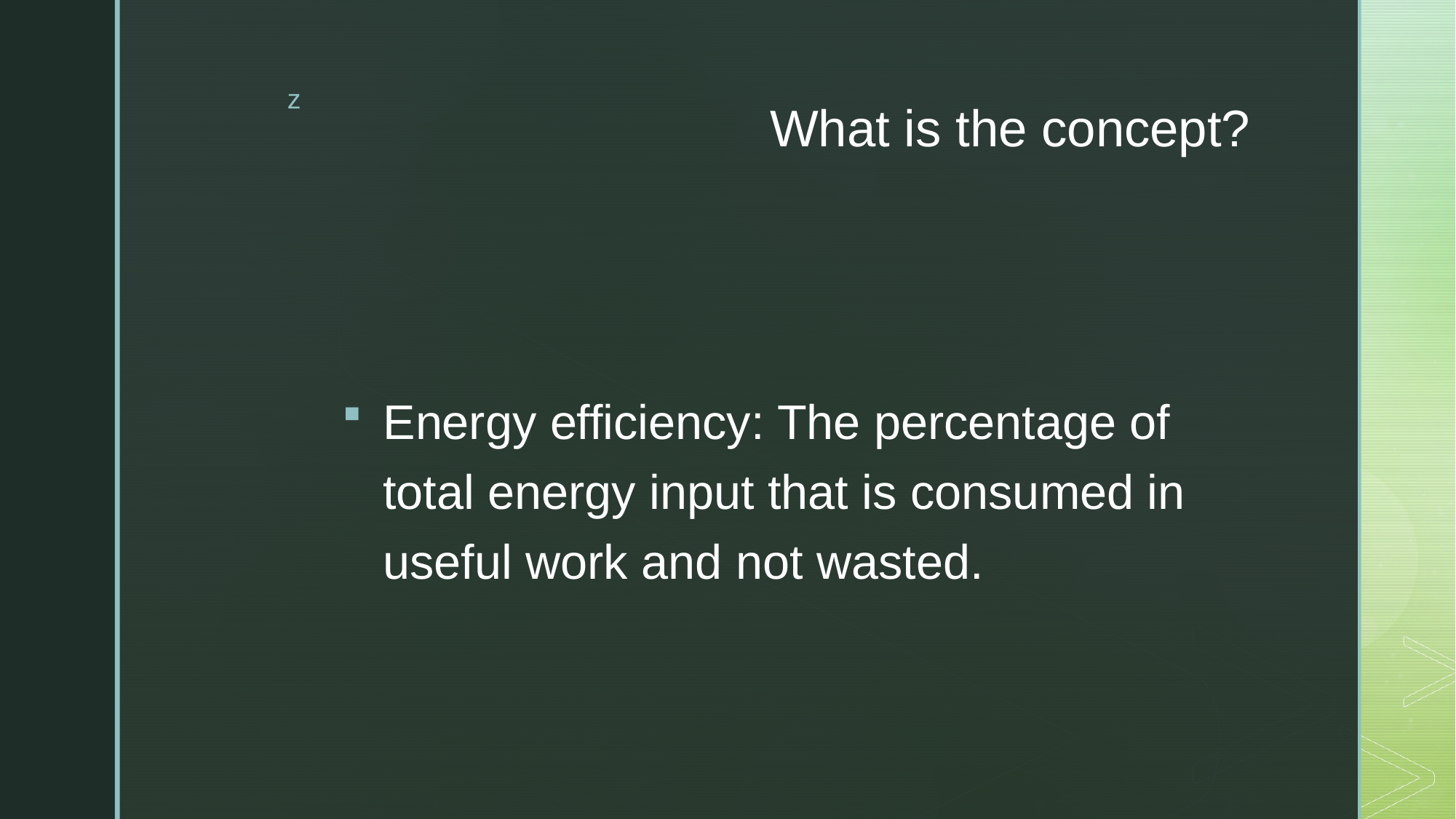

# What is the concept?
Energy efficiency: The percentage of total energy input that is consumed in useful work and not wasted.